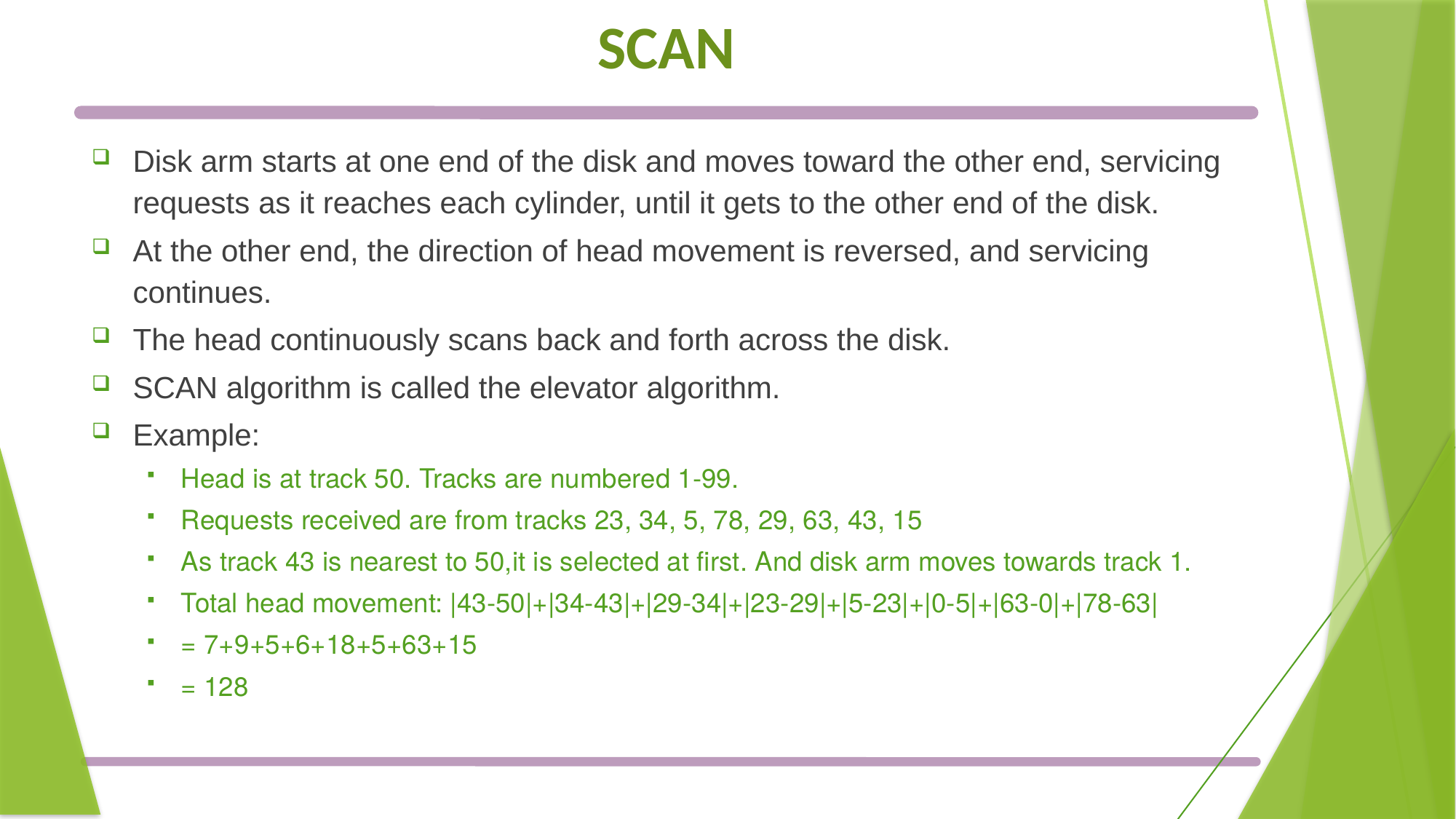

# SCAN
Disk arm starts at one end of the disk and moves toward the other end, servicing requests as it reaches each cylinder, until it gets to the other end of the disk.
At the other end, the direction of head movement is reversed, and servicing continues.
The head continuously scans back and forth across the disk.
SCAN algorithm is called the elevator algorithm.
Example:
Head is at track 50. Tracks are numbered 1-99.
Requests received are from tracks 23, 34, 5, 78, 29, 63, 43, 15
As track 43 is nearest to 50,it is selected at first. And disk arm moves towards track 1.
Total head movement: |43-50|+|34-43|+|29-34|+|23-29|+|5-23|+|0-5|+|63-0|+|78-63|
= 7+9+5+6+18+5+63+15
= 128